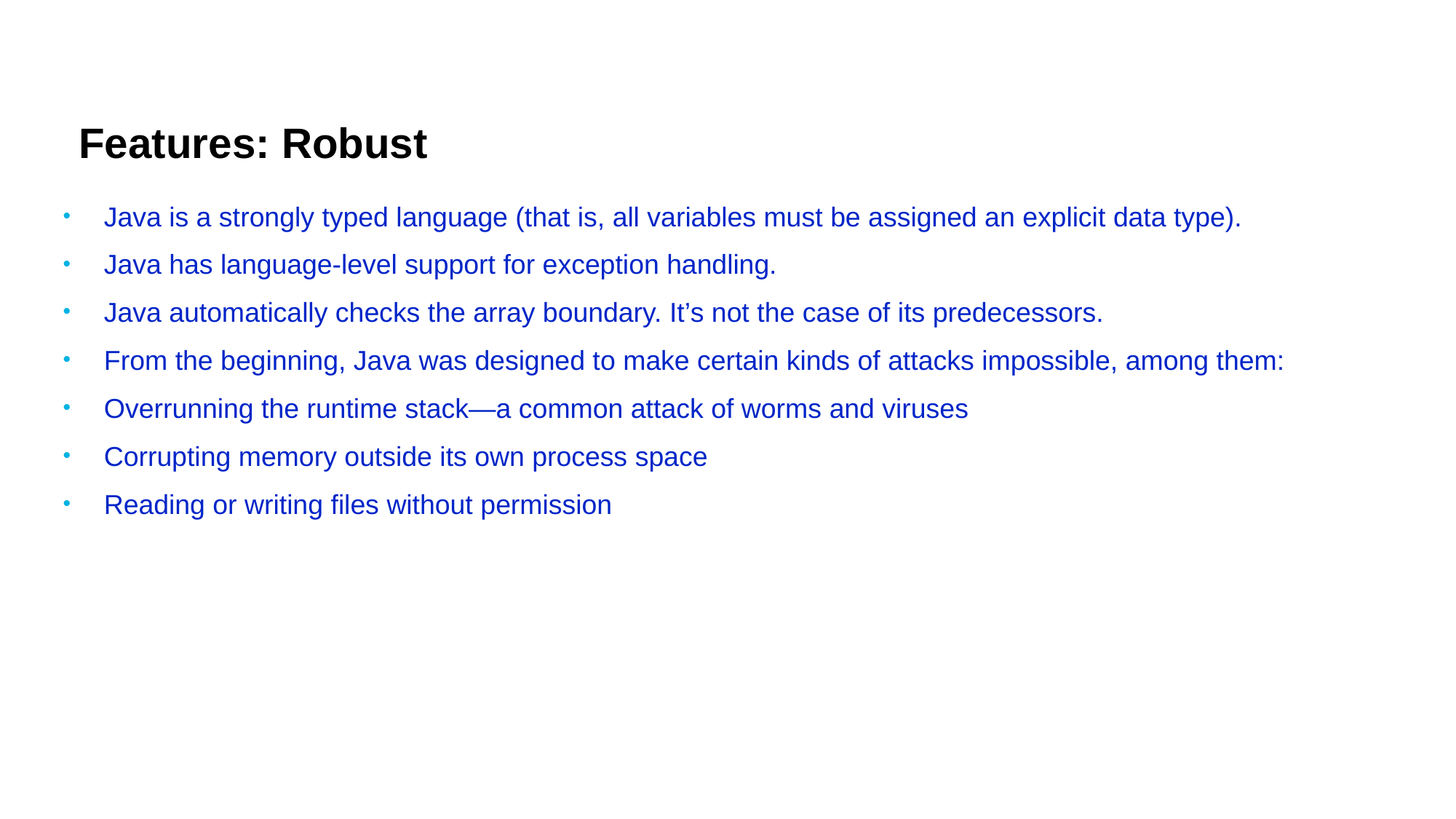

# Features: Robust

Java is a strongly typed language (that is, all variables must be assigned an explicit data type).
Java has language-level support for exception handling.
Java automatically checks the array boundary. It’s not the case of its predecessors.
From the beginning, Java was designed to make certain kinds of attacks impossible, among them:
Overrunning the runtime stack—a common attack of worms and viruses
Corrupting memory outside its own process space
Reading or writing files without permission